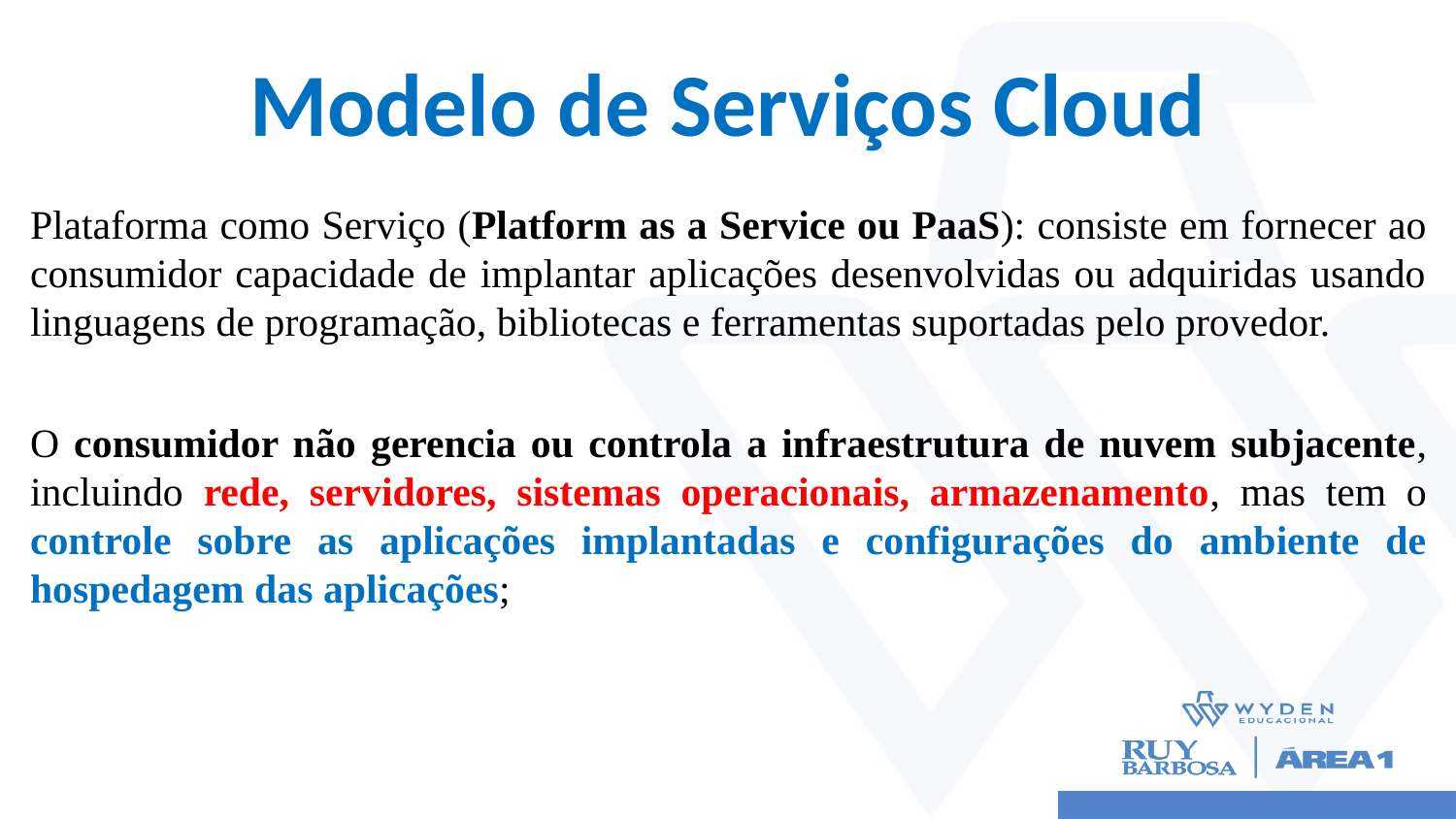

# Modelo de Serviços Cloud
Plataforma como Serviço (Platform as a Service ou PaaS): consiste em fornecer ao consumidor capacidade de implantar aplicações desenvolvidas ou adquiridas usando linguagens de programação, bibliotecas e ferramentas suportadas pelo provedor.

O consumidor não gerencia ou controla a infraestrutura de nuvem subjacente, incluindo rede, servidores, sistemas operacionais, armazenamento, mas tem o controle sobre as aplicações implantadas e configurações do ambiente de hospedagem das aplicações;